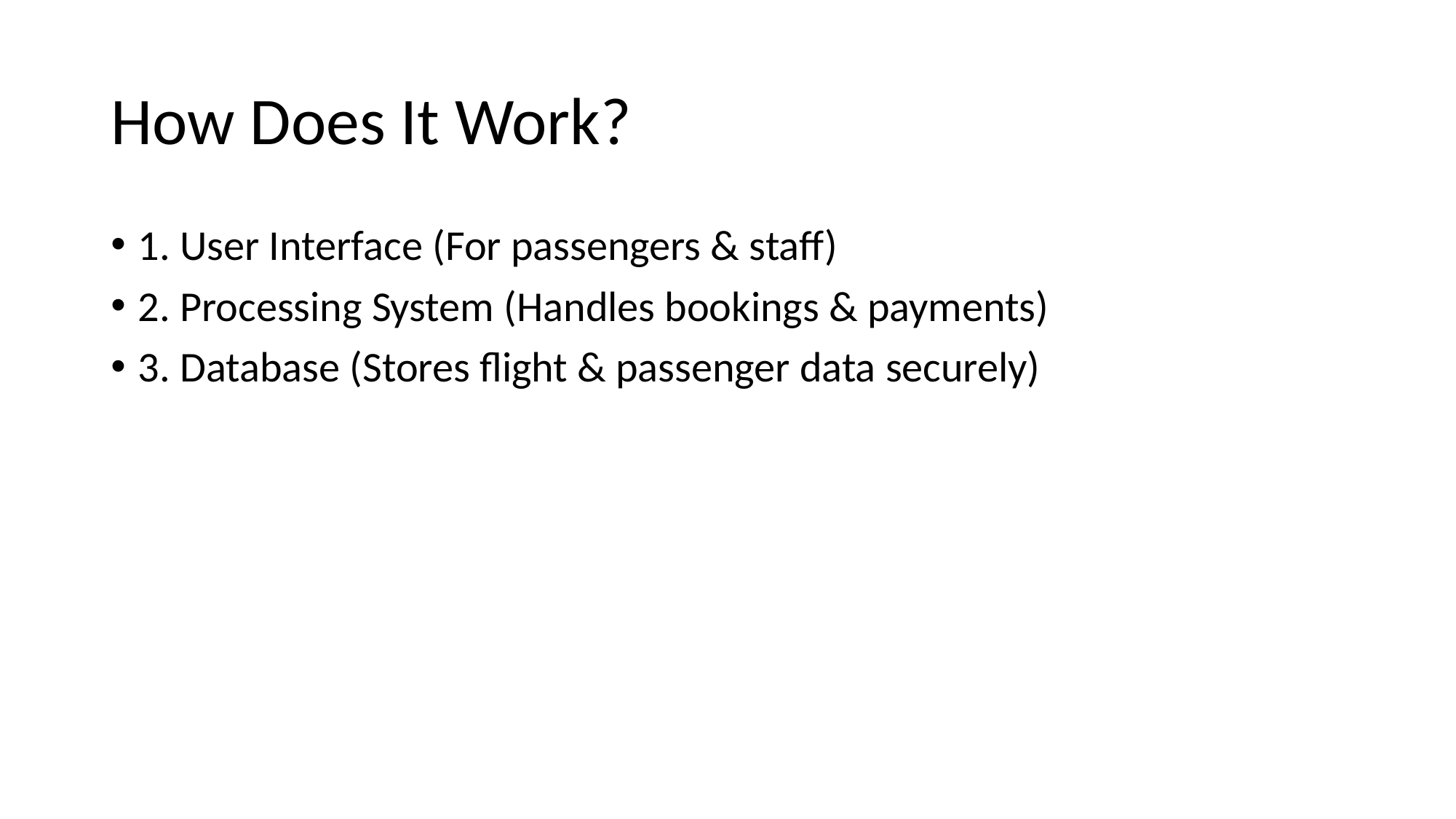

# How Does It Work?
1. User Interface (For passengers & staff)
2. Processing System (Handles bookings & payments)
3. Database (Stores flight & passenger data securely)